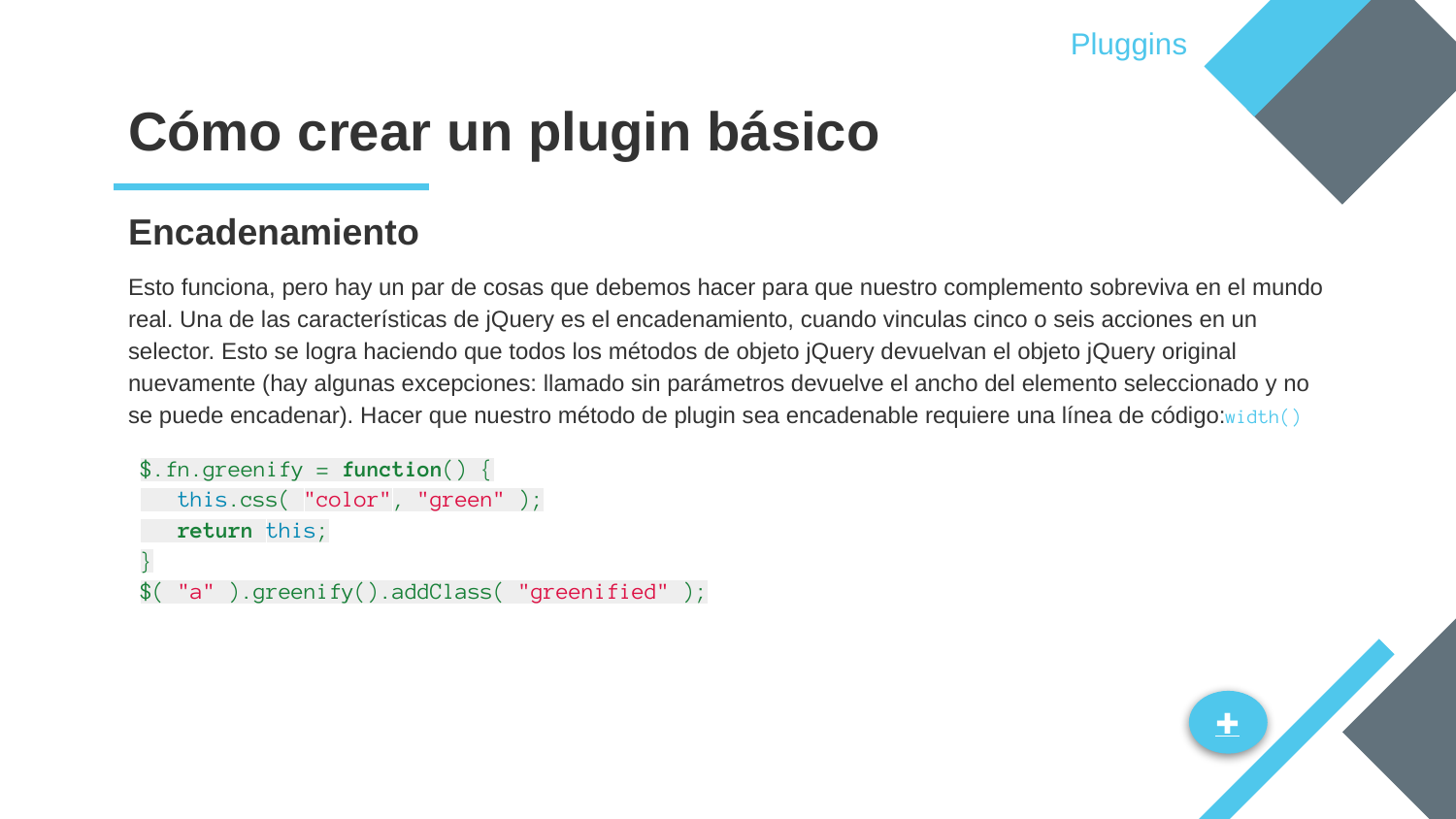

Pluggins
# Cómo crear un plugin básico
Encadenamiento
Esto funciona, pero hay un par de cosas que debemos hacer para que nuestro complemento sobreviva en el mundo real. Una de las características de jQuery es el encadenamiento, cuando vinculas cinco o seis acciones en un selector. Esto se logra haciendo que todos los métodos de objeto jQuery devuelvan el objeto jQuery original nuevamente (hay algunas excepciones: llamado sin parámetros devuelve el ancho del elemento seleccionado y no se puede encadenar). Hacer que nuestro método de plugin sea encadenable requiere una línea de código:width()
$.fn.greenify = function() {
   this.css( "color", "green" );
   return this;
}
$( "a" ).greenify().addClass( "greenified" );

✚